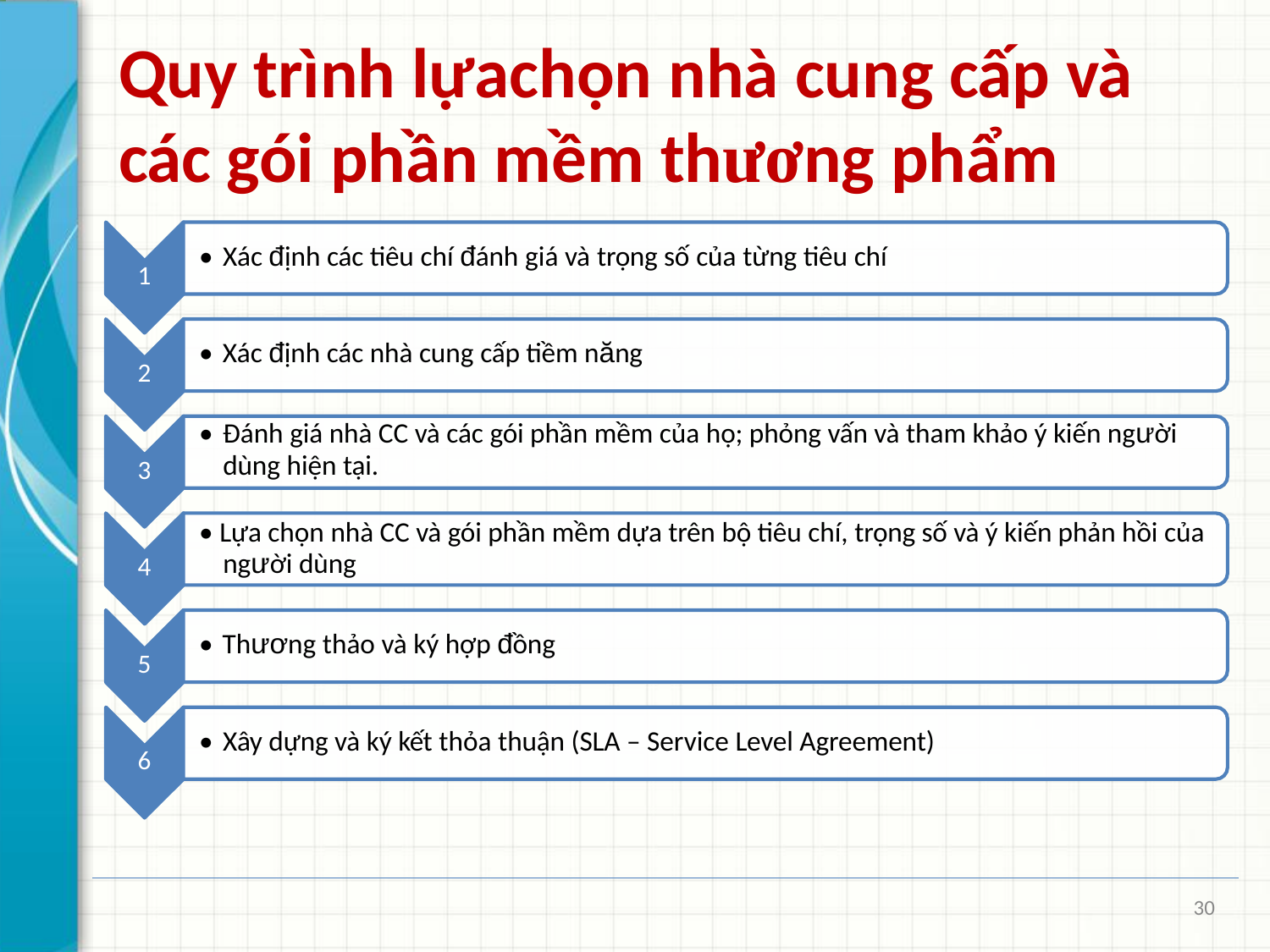

# Quy trình lựachọn nhà cung cấp và  các gói phần mềm thương phẩm

• Xác định các tiêu chí đánh giá và trọng số của từng tiêu chí
1

• Xác định các nhà cung cấp tiềm năng
2

• Đánh giá nhà CC và các gói phần mềm của họ; phỏng vấn và tham khảo ý kiến người
dùng hiện tại.
3

• Lựa chọn nhà CC và gói phần mềm dựa trên bộ tiêu chí, trọng số và ý kiến phản hồi của  người dùng
4

• Thương thảo và ký hợp đồng
5

• Xây dựng và ký kết thỏa thuận (SLA – Service Level Agreement)
6

30